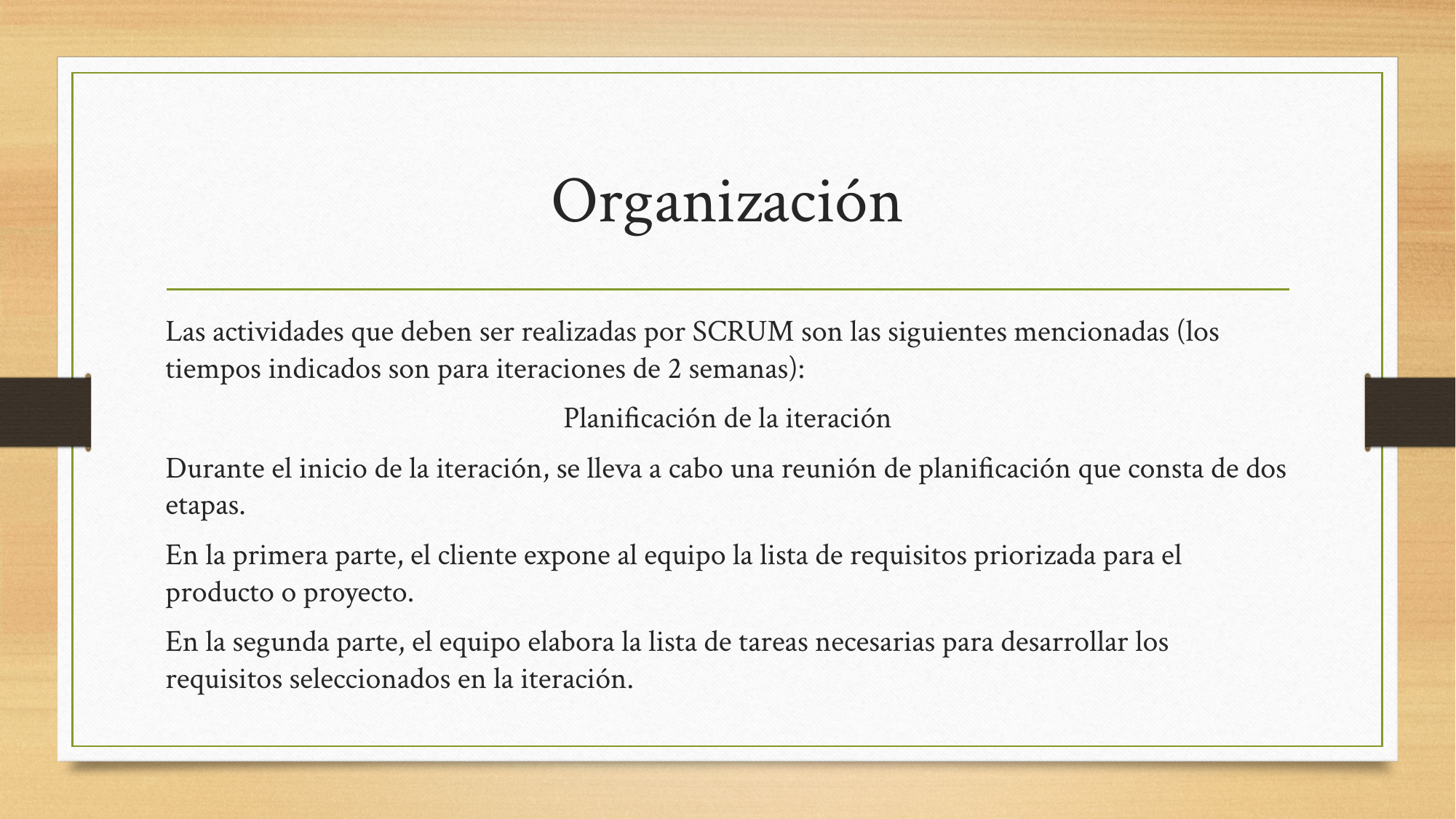

# Organización
Las actividades que deben ser realizadas por SCRUM son las siguientes mencionadas (los tiempos indicados son para iteraciones de 2 semanas):
Planificación de la iteración
Durante el inicio de la iteración, se lleva a cabo una reunión de planificación que consta de dos etapas.
En la primera parte, el cliente expone al equipo la lista de requisitos priorizada para el producto o proyecto.
En la segunda parte, el equipo elabora la lista de tareas necesarias para desarrollar los requisitos seleccionados en la iteración.